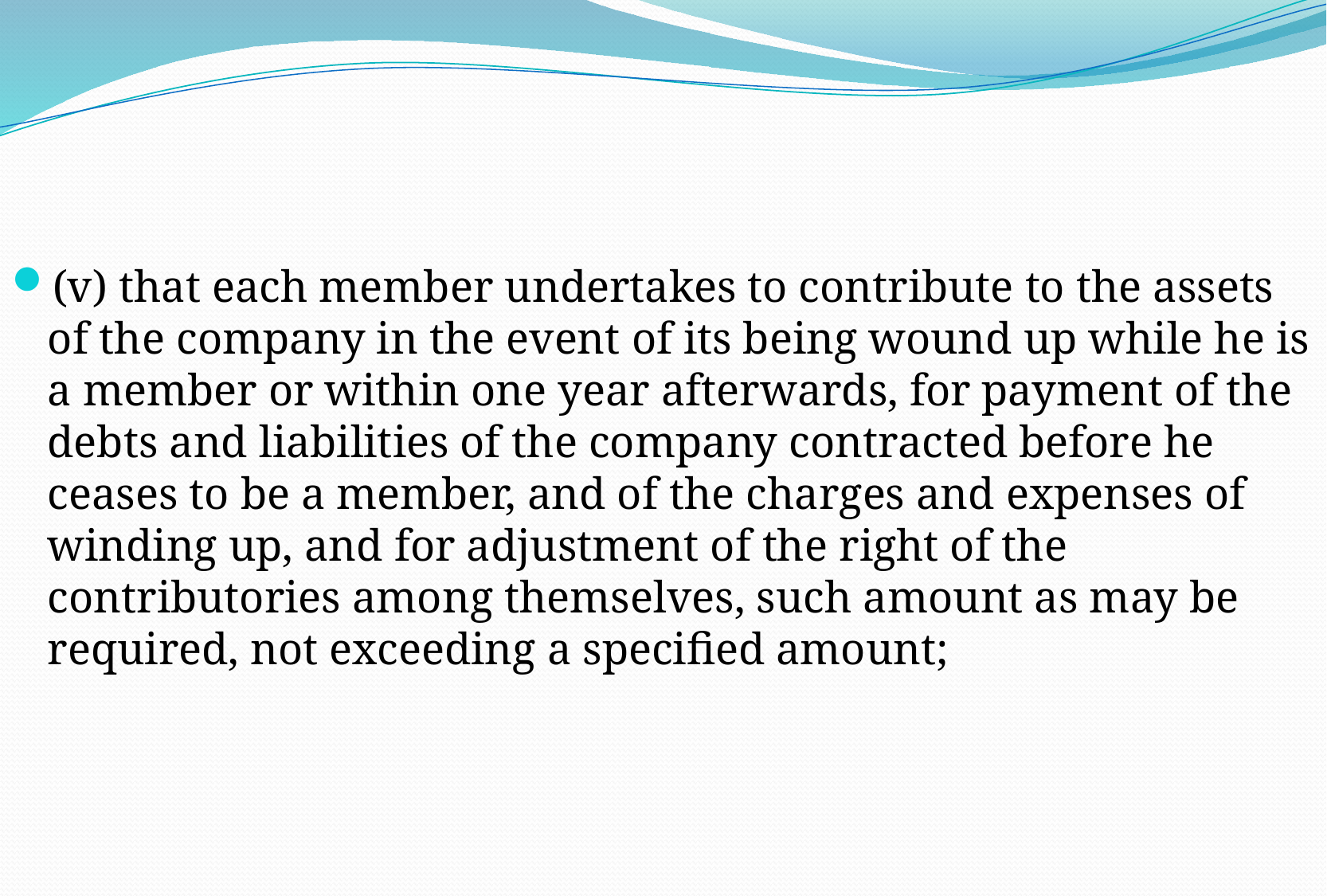

#
(v) that each member undertakes to contribute to the assets of the company in the event of its being wound up while he is a member or within one year afterwards, for payment of the debts and liabilities of the company contracted before he ceases to be a member, and of the charges and expenses of winding up, and for adjustment of the right of the contributories among themselves, such amount as may be required, not exceeding a specified amount;